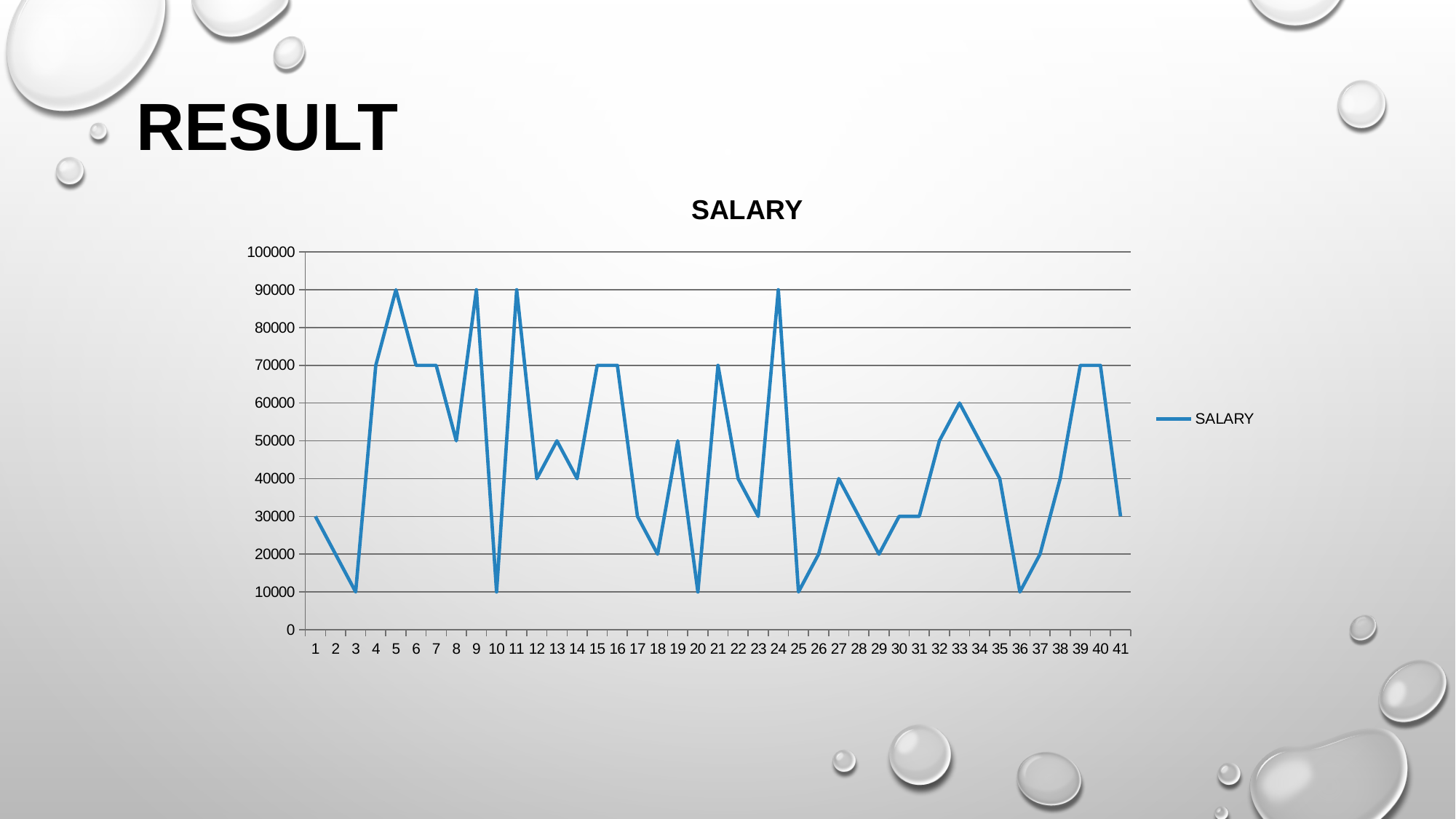

# Result

### Chart:

| Category | SALARY |
|---|---|